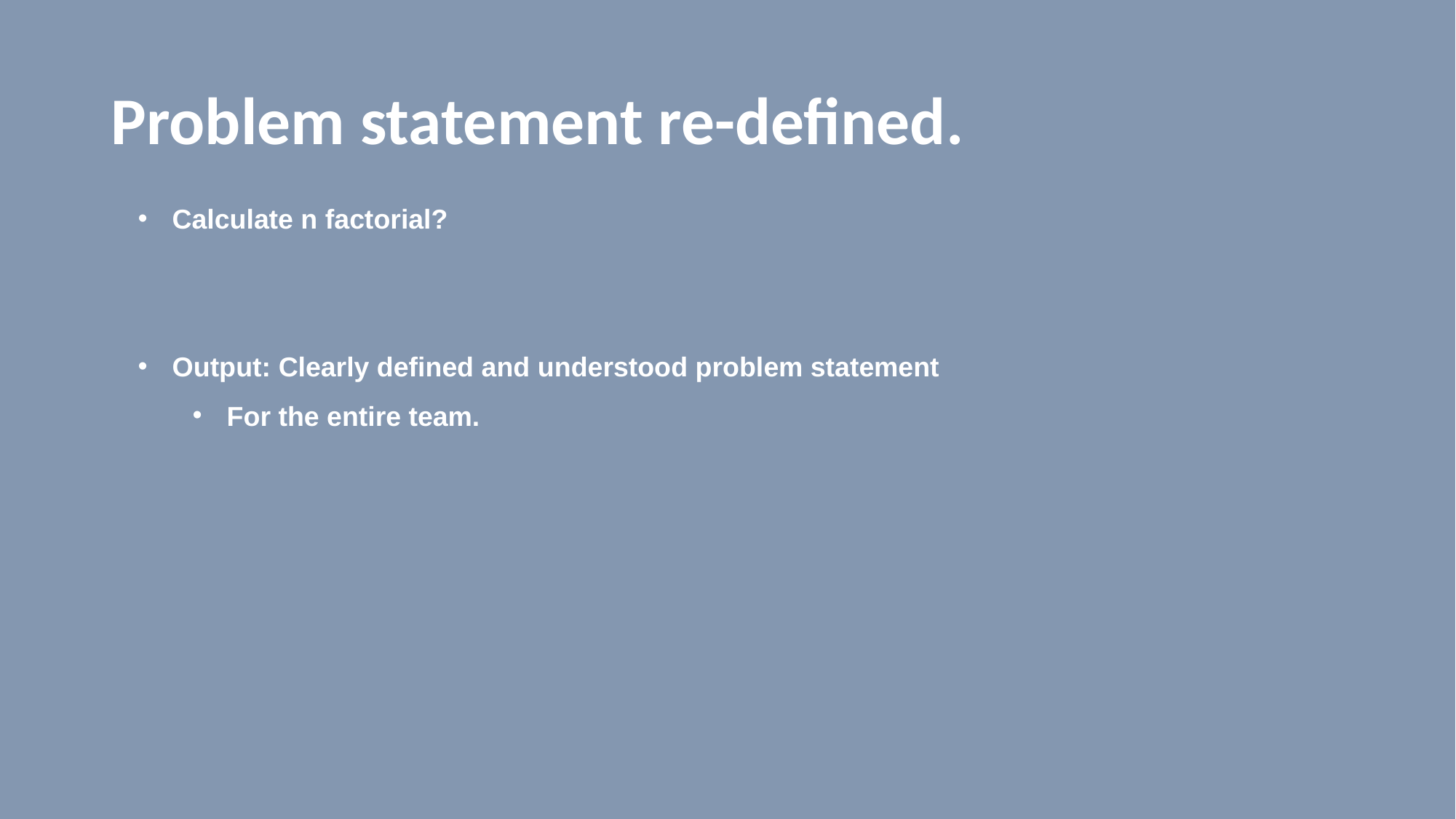

# Problem statement re-defined.
Calculate n factorial?

Output: Clearly defined and understood problem statement
For the entire team.